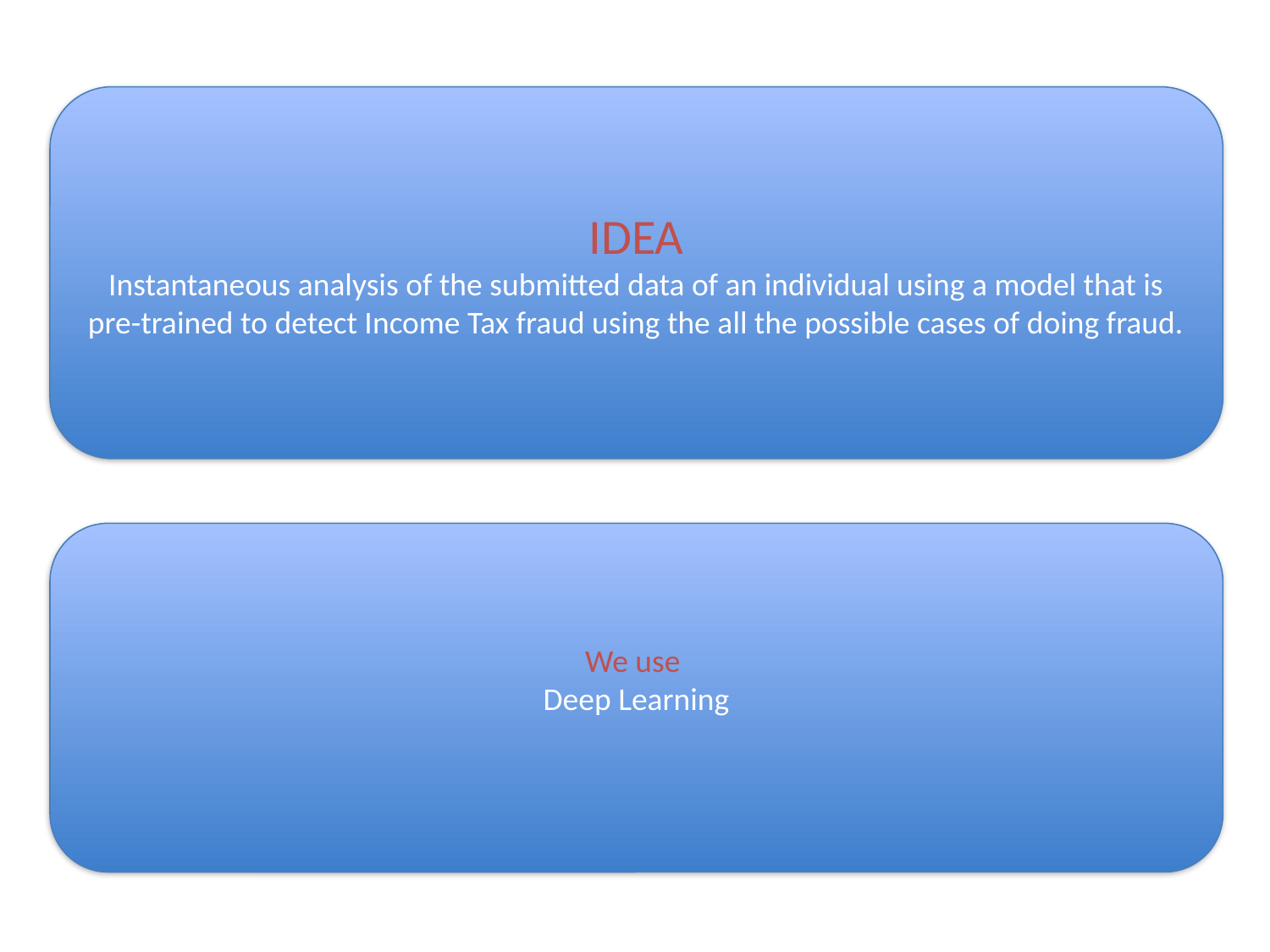

IDEA
Instantaneous analysis of the submitted data of an individual using a model that is pre-trained to detect Income Tax fraud using the all the possible cases of doing fraud.
We use
Deep Learning